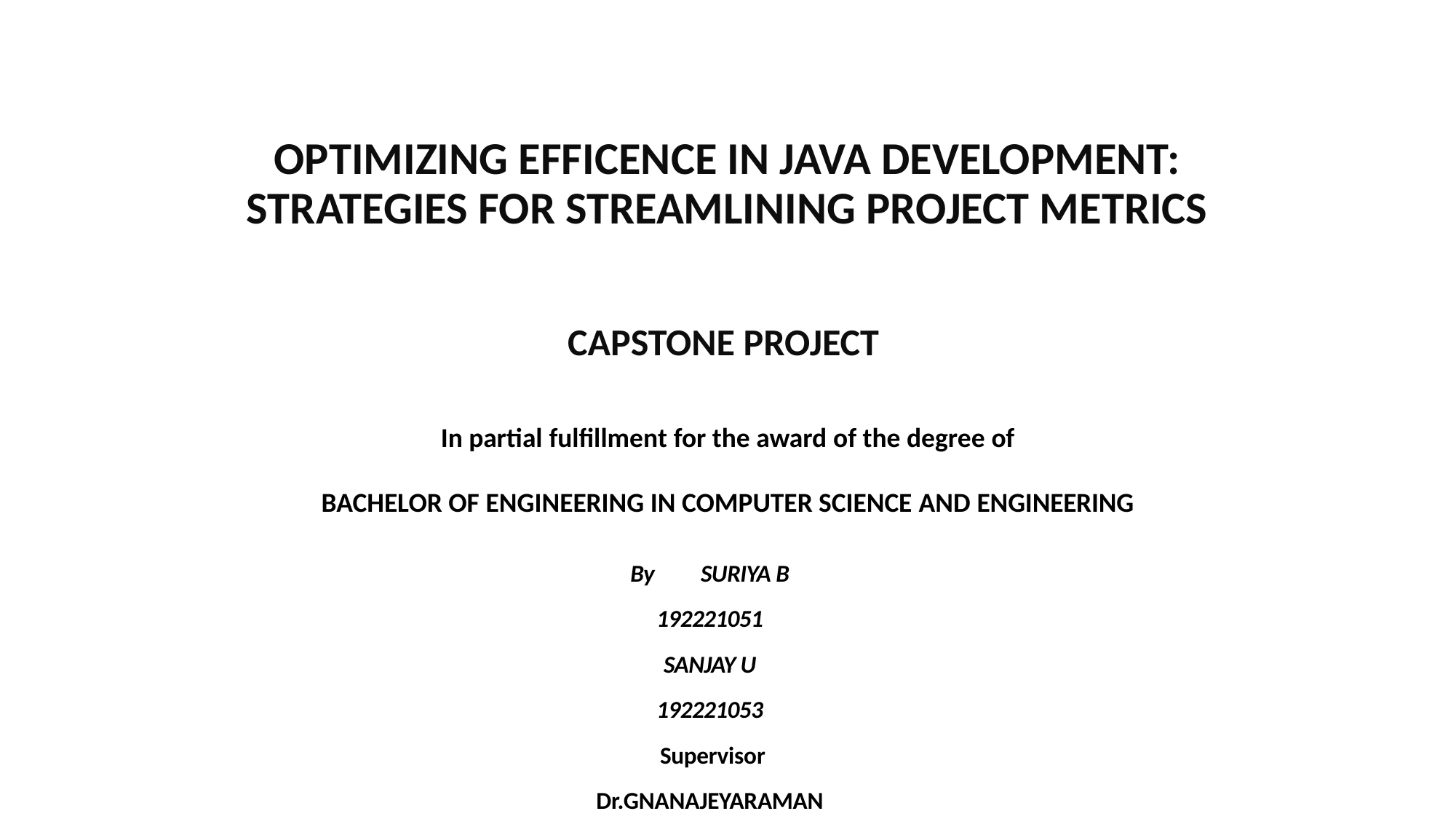

# OPTIMIZING EFFICENCE IN JAVA DEVELOPMENT: STRATEGIES FOR STREAMLINING PROJECT METRICS CAPSTONE PROJECT
In partial fulfillment for the award of the degree of
BACHELOR OF ENGINEERING IN COMPUTER SCIENCE AND ENGINEERING

By         SURIYA B
192221051
SANJAY U
192221053
 Supervisor
Dr.GNANAJEYARAMAN